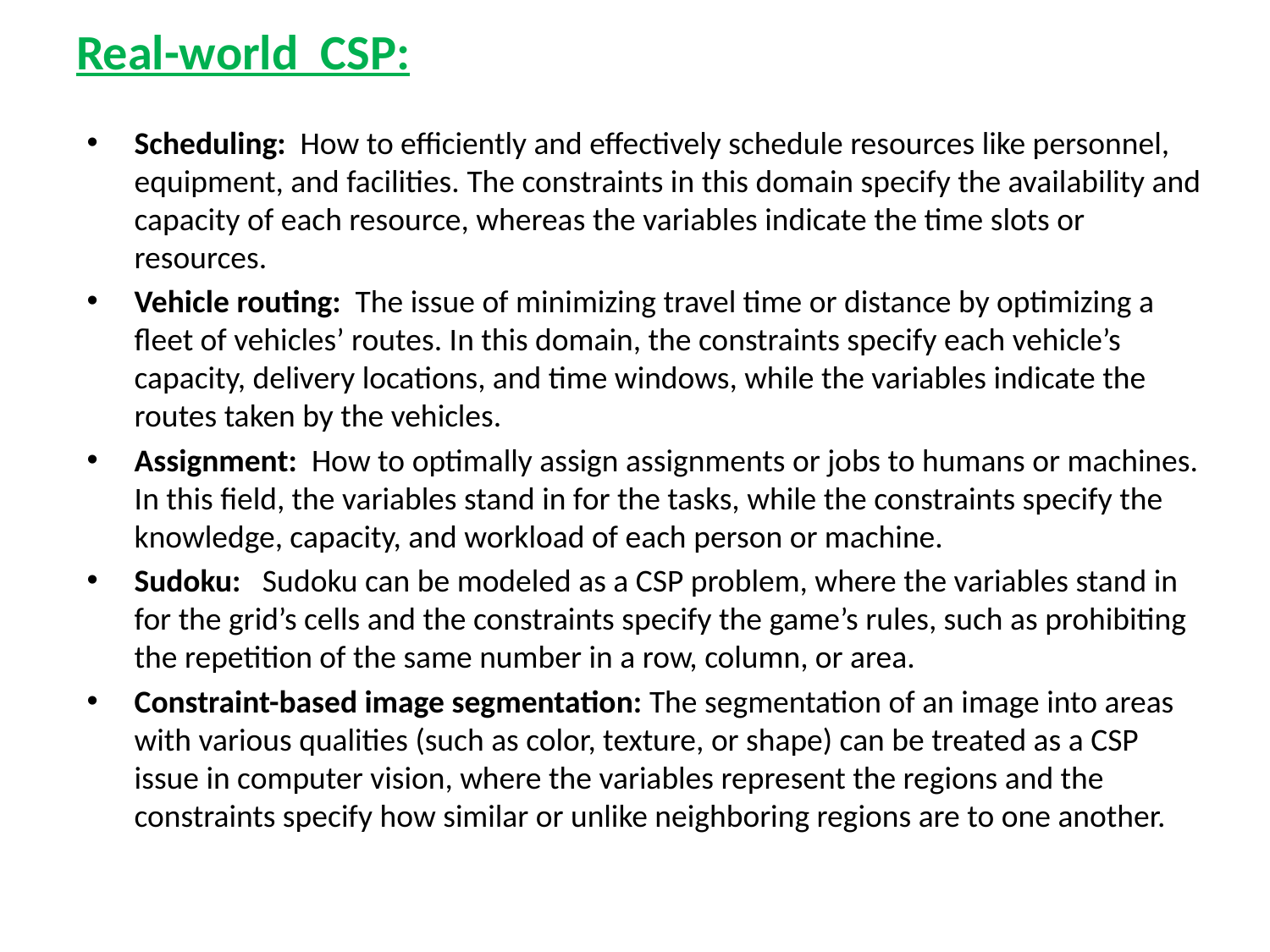

# Real-world  CSP:
Scheduling:  How to efficiently and effectively schedule resources like personnel, equipment, and facilities. The constraints in this domain specify the availability and capacity of each resource, whereas the variables indicate the time slots or resources.
Vehicle routing:  The issue of minimizing travel time or distance by optimizing a fleet of vehicles’ routes. In this domain, the constraints specify each vehicle’s capacity, delivery locations, and time windows, while the variables indicate the routes taken by the vehicles.
Assignment:  How to optimally assign assignments or jobs to humans or machines. In this field, the variables stand in for the tasks, while the constraints specify the knowledge, capacity, and workload of each person or machine.
Sudoku:   Sudoku can be modeled as a CSP problem, where the variables stand in for the grid’s cells and the constraints specify the game’s rules, such as prohibiting the repetition of the same number in a row, column, or area.
Constraint-based image segmentation: The segmentation of an image into areas with various qualities (such as color, texture, or shape) can be treated as a CSP issue in computer vision, where the variables represent the regions and the constraints specify how similar or unlike neighboring regions are to one another.